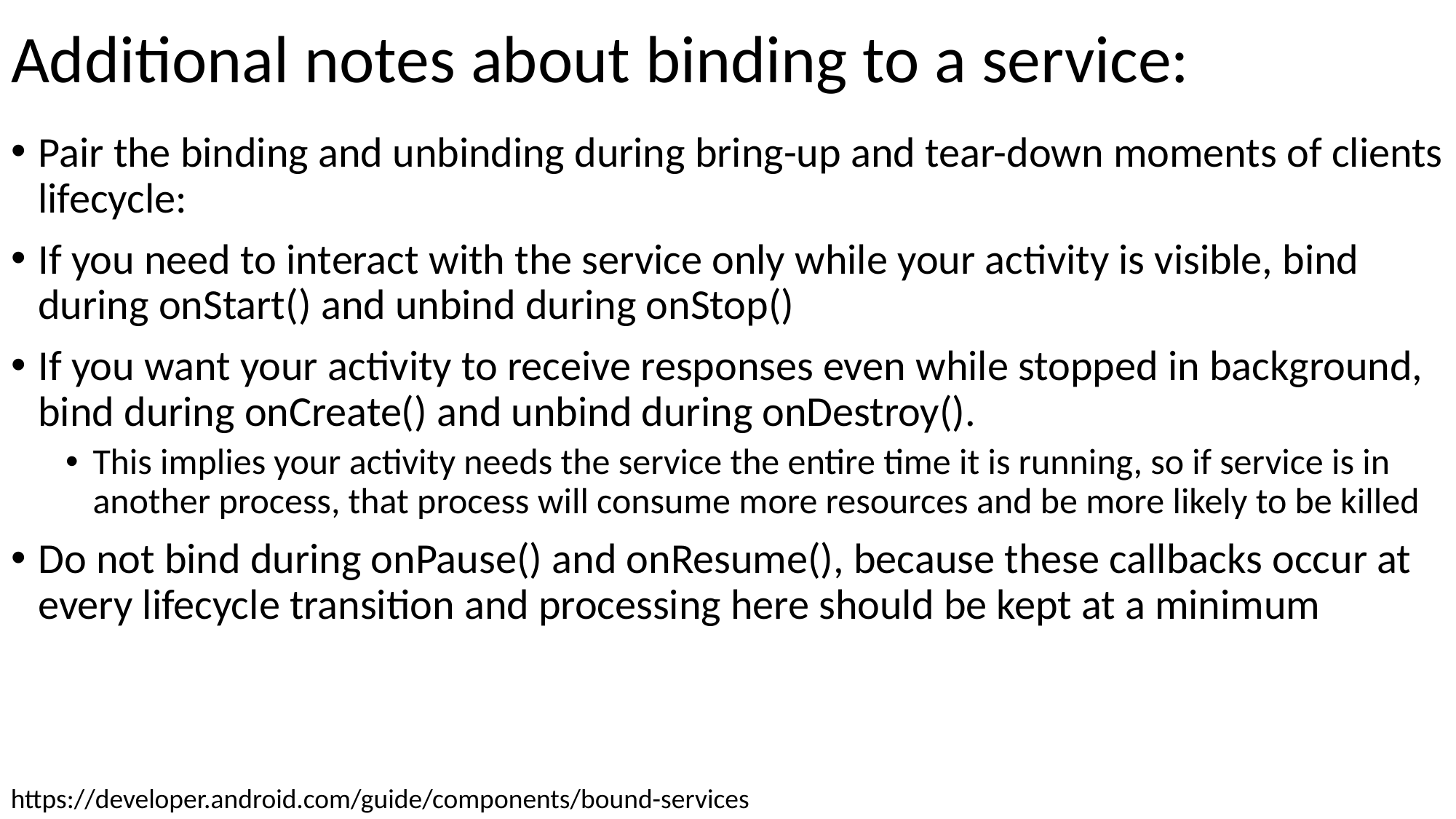

# Additional notes about binding to a service:
Pair the binding and unbinding during bring-up and tear-down moments of clients lifecycle:
If you need to interact with the service only while your activity is visible, bind during onStart() and unbind during onStop()
If you want your activity to receive responses even while stopped in background, bind during onCreate() and unbind during onDestroy().
This implies your activity needs the service the entire time it is running, so if service is in another process, that process will consume more resources and be more likely to be killed
Do not bind during onPause() and onResume(), because these callbacks occur at every lifecycle transition and processing here should be kept at a minimum

https://developer.android.com/guide/components/bound-services